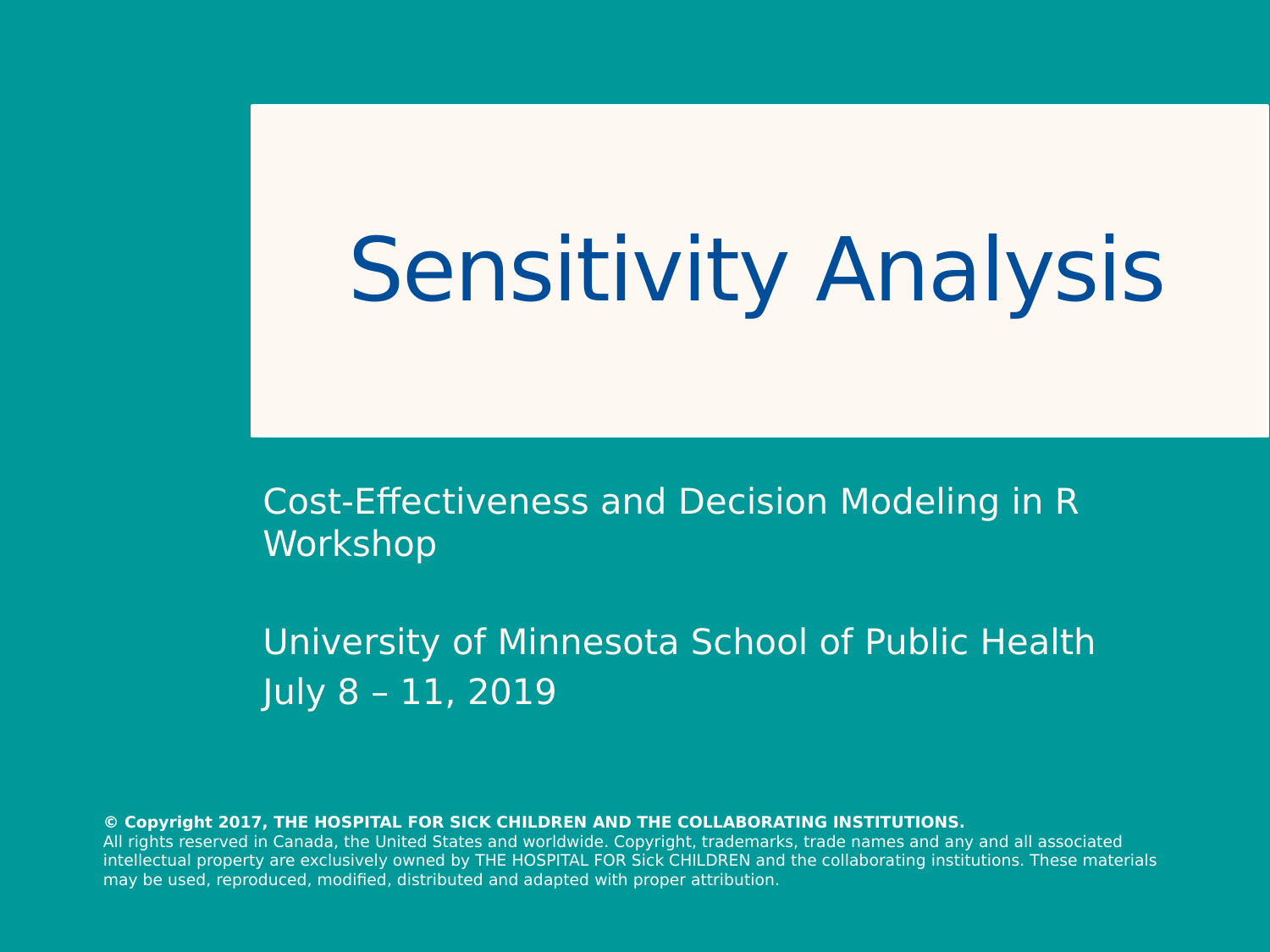

# Sensitivity Analysis
Cost-Effectiveness and Decision Modeling in R Workshop

University of Minnesota School of Public Health
July 8 – 11, 2019

1